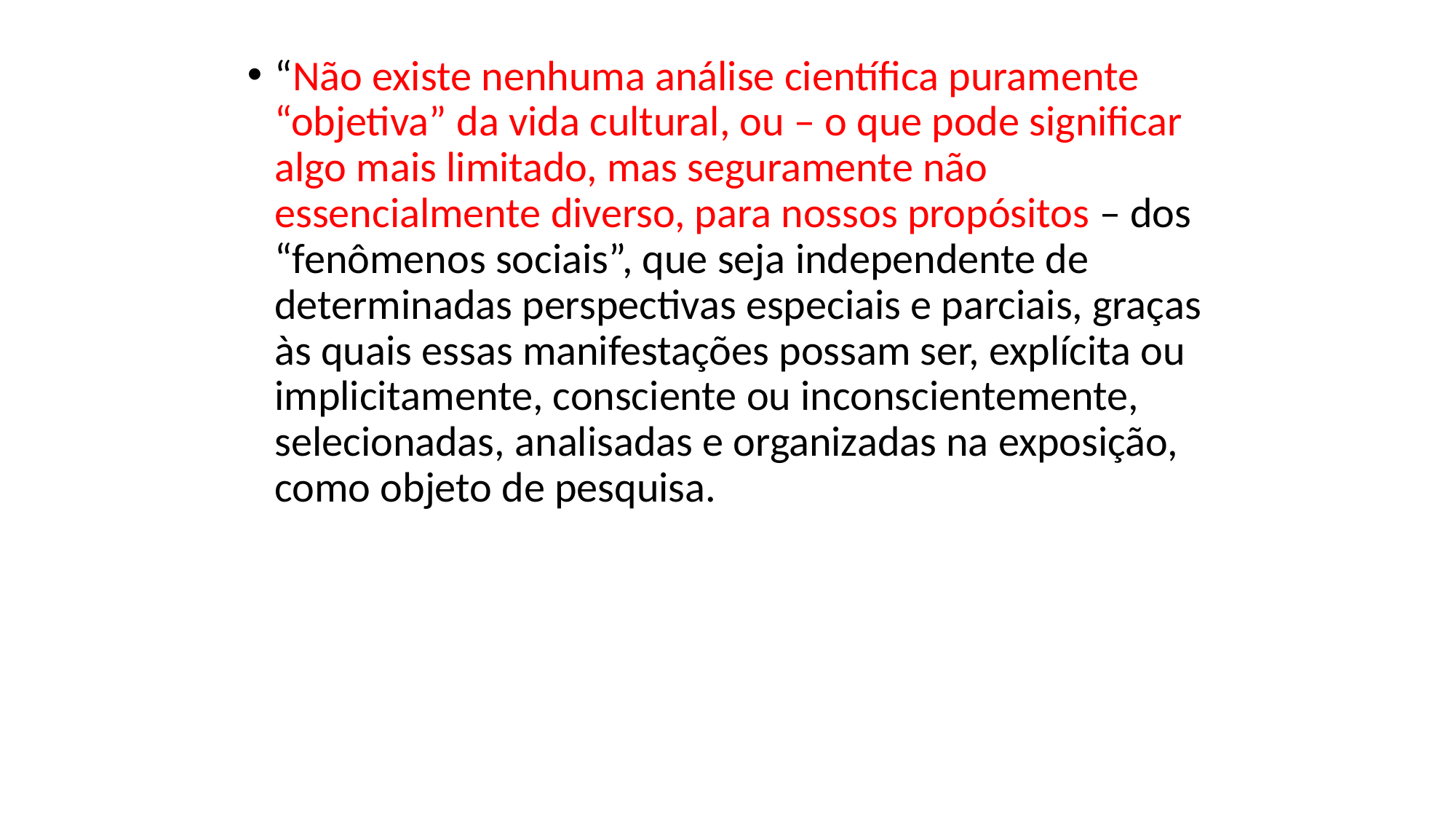

“Não existe nenhuma análise científica puramente “objetiva” da vida cultural, ou – o que pode significar algo mais limitado, mas seguramente não essencialmente diverso, para nossos propósitos – dos “fenômenos sociais”, que seja independente de determinadas perspectivas especiais e parciais, graças às quais essas manifestações possam ser, explícita ou implicitamente, consciente ou inconscientemente, selecionadas, analisadas e organizadas na exposição, como objeto de pesquisa.